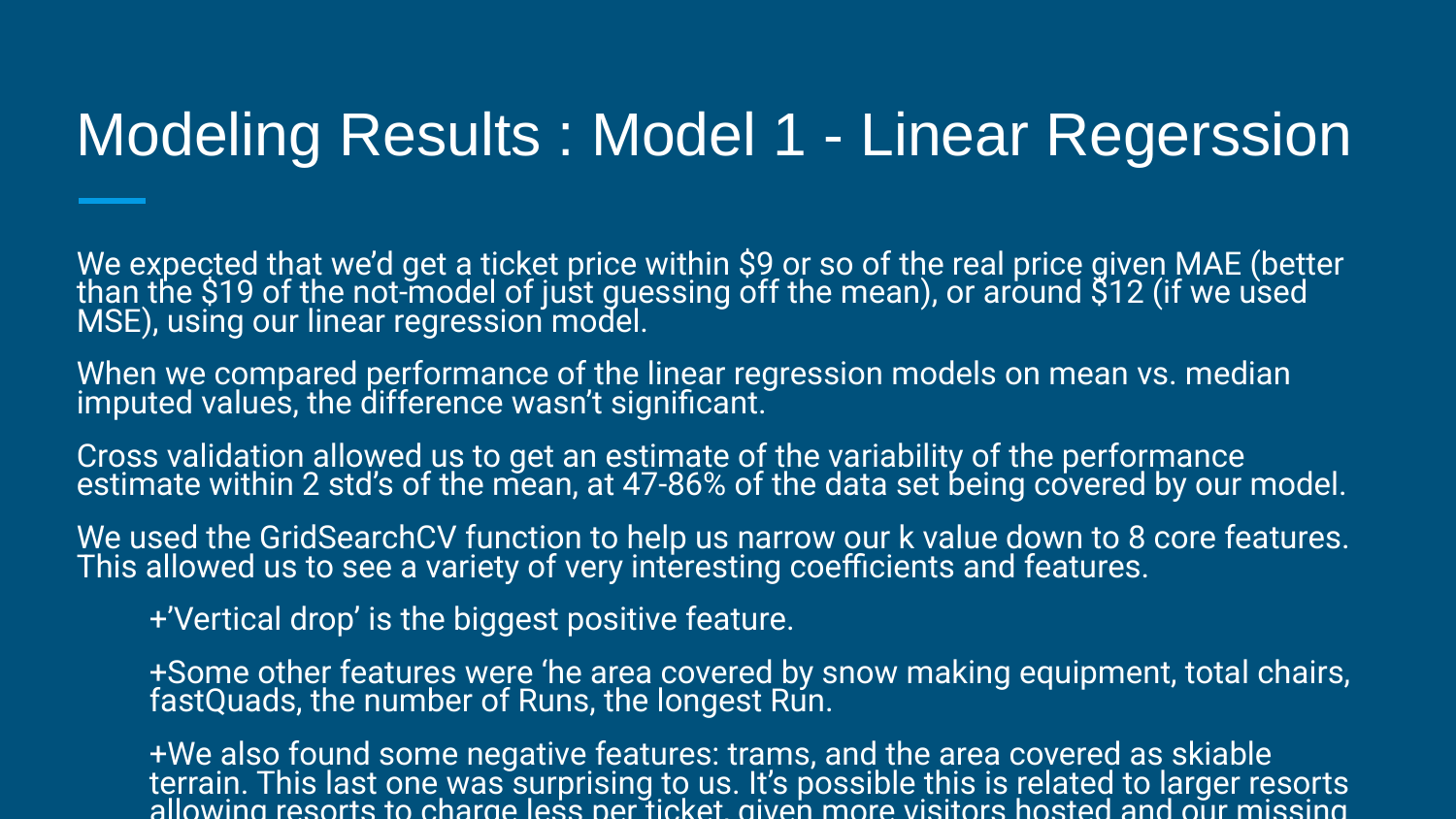

# Modeling Results : Model 1 - Linear Regerssion
We expected that we’d get a ticket price within $9 or so of the real price given MAE (better than the $19 of the not-model of just guessing off the mean), or around $12 (if we used MSE), using our linear regression model.
When we compared performance of the linear regression models on mean vs. median imputed values, the difference wasn’t significant.
Cross validation allowed us to get an estimate of the variability of the performance estimate within 2 std’s of the mean, at 47-86% of the data set being covered by our model.
We used the GridSearchCV function to help us narrow our k value down to 8 core features. This allowed us to see a variety of very interesting coefficients and features.
+’Vertical drop’ is the biggest positive feature.
+Some other features were ‘he area covered by snow making equipment, total chairs, fastQuads, the number of Runs, the longest Run.
+We also found some negative features: trams, and the area covered as skiable terrain. This last one was surprising to us. It’s possible this is related to larger resorts allowing resorts to charge less per ticket, given more visitors hosted and our missing data.